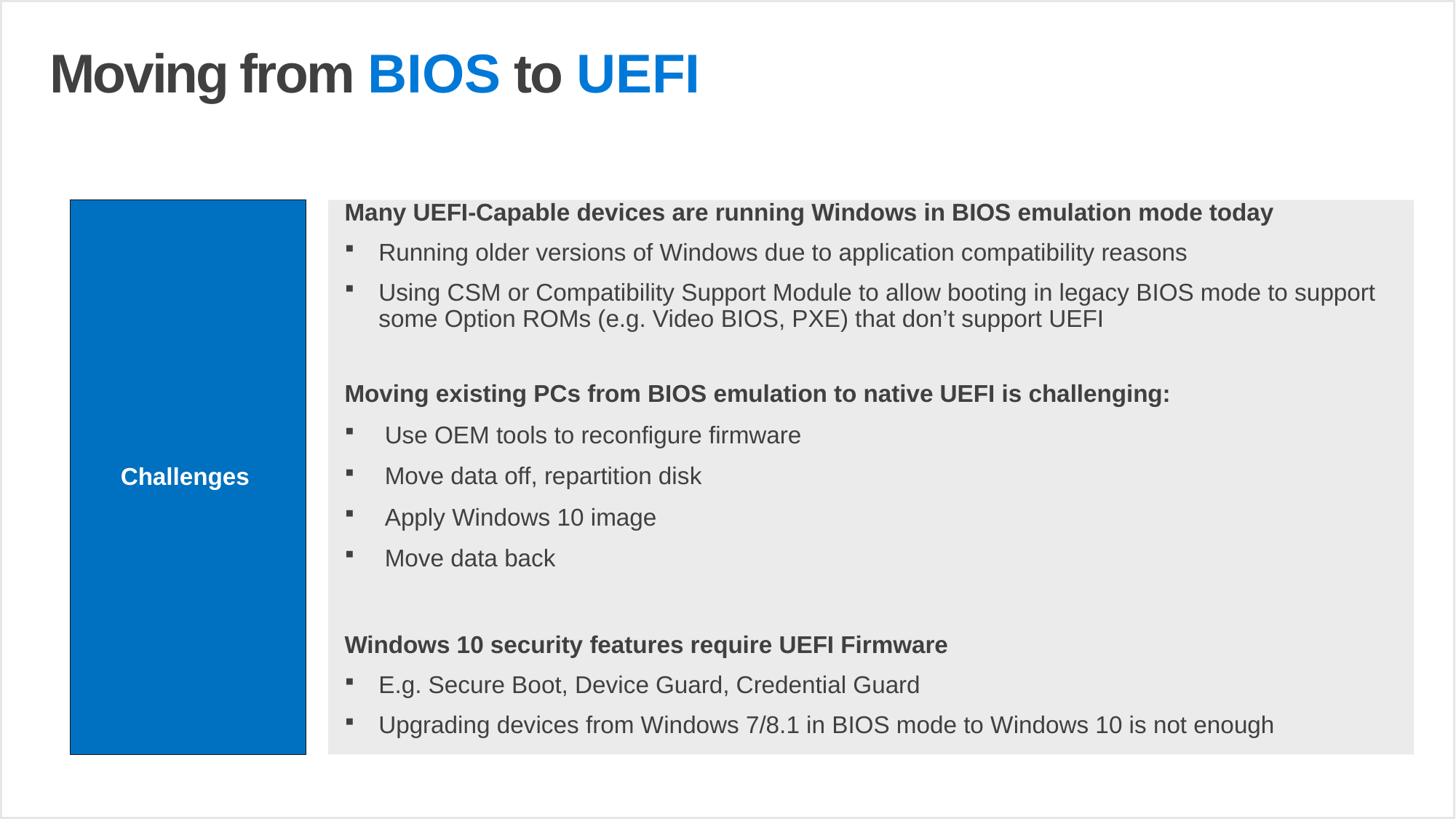

# Moving from BIOS to UEFI
Challenges
Many UEFI-Capable devices are running Windows in BIOS emulation mode today
Running older versions of Windows due to application compatibility reasons
Using CSM or Compatibility Support Module to allow booting in legacy BIOS mode to support some Option ROMs (e.g. Video BIOS, PXE) that don’t support UEFI

Moving existing PCs from BIOS emulation to native UEFI is challenging:
Use OEM tools to reconfigure firmware
Move data off, repartition disk
Apply Windows 10 image
Move data back

Windows 10 security features require UEFI Firmware
E.g. Secure Boot, Device Guard, Credential Guard
Upgrading devices from Windows 7/8.1 in BIOS mode to Windows 10 is not enough